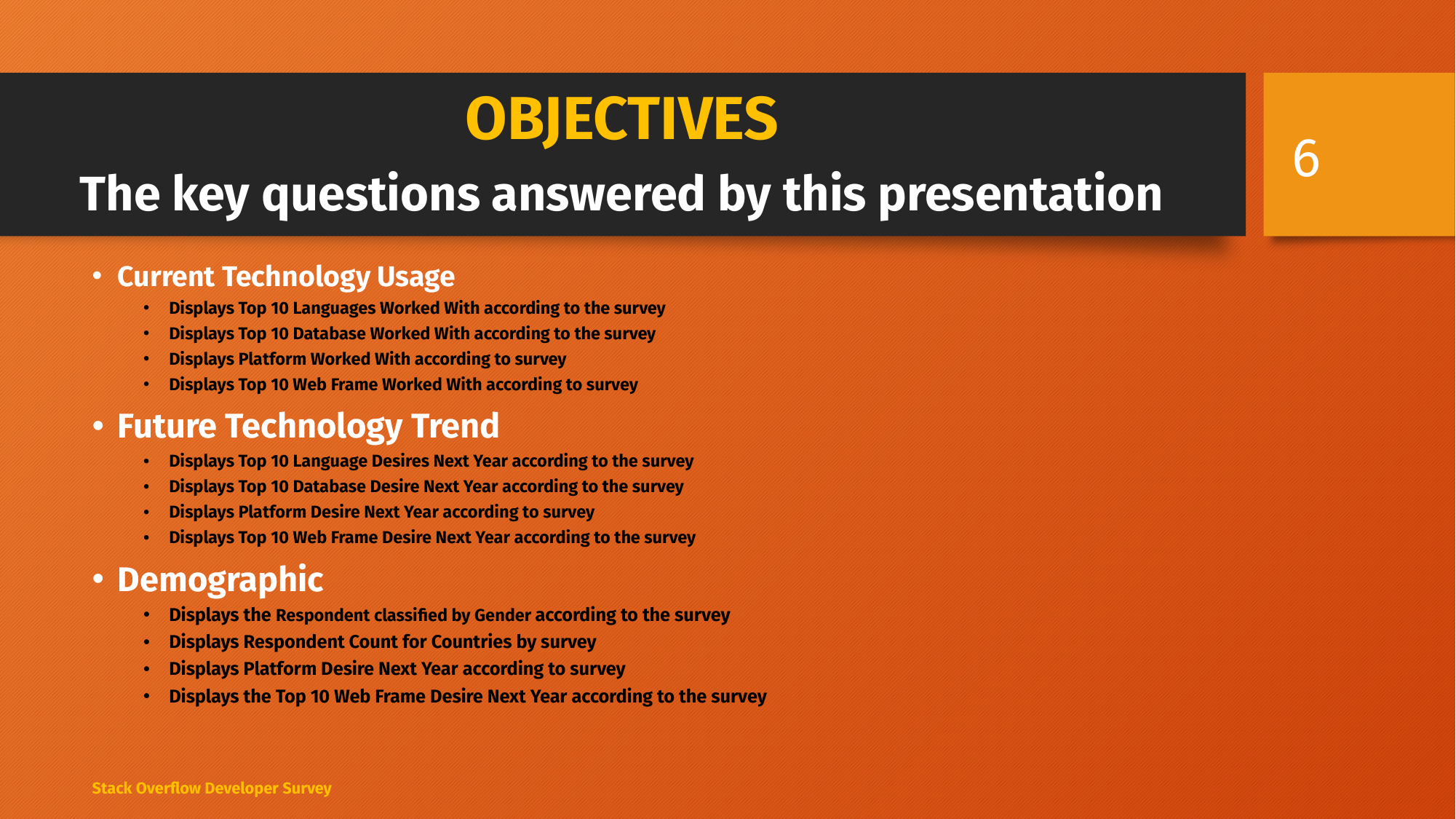

# OBJECTIVES The key questions answered by this presentation
6
Current Technology Usage
Displays Top 10 Languages Worked With according to the survey
Displays Top 10 Database Worked With according to the survey
Displays Platform Worked With according to survey
Displays Top 10 Web Frame Worked With according to survey
Future Technology Trend
Displays Top 10 Language Desires Next Year according to the survey
Displays Top 10 Database Desire Next Year according to the survey
Displays Platform Desire Next Year according to survey
Displays Top 10 Web Frame Desire Next Year according to the survey
Demographic
Displays the Respondent classified by Gender according to the survey
Displays Respondent Count for Countries by survey
Displays Platform Desire Next Year according to survey
Displays the Top 10 Web Frame Desire Next Year according to the survey
Stack Overflow Developer Survey